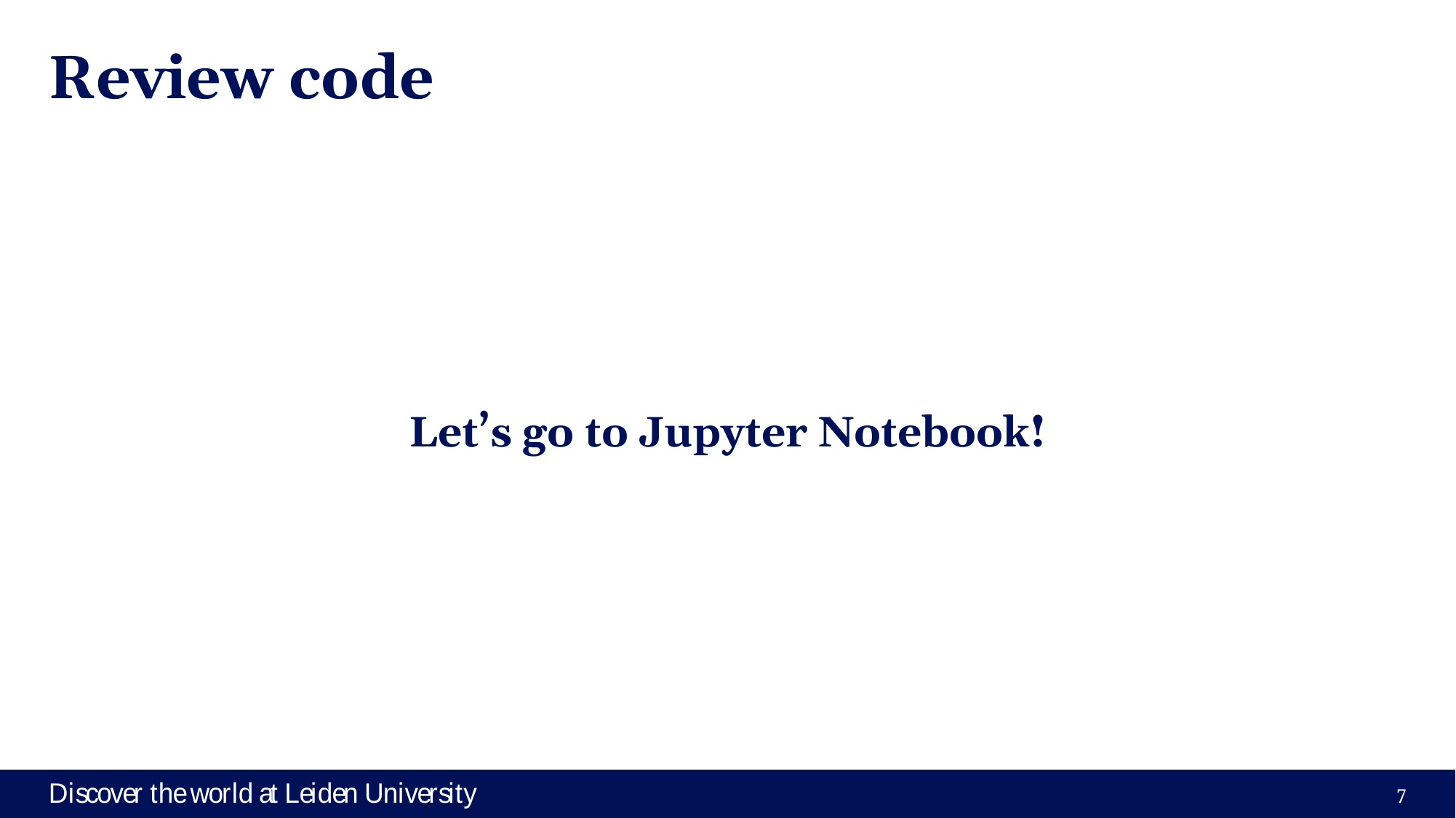

# Review code

Let’s go to Jupyter Notebook!

7